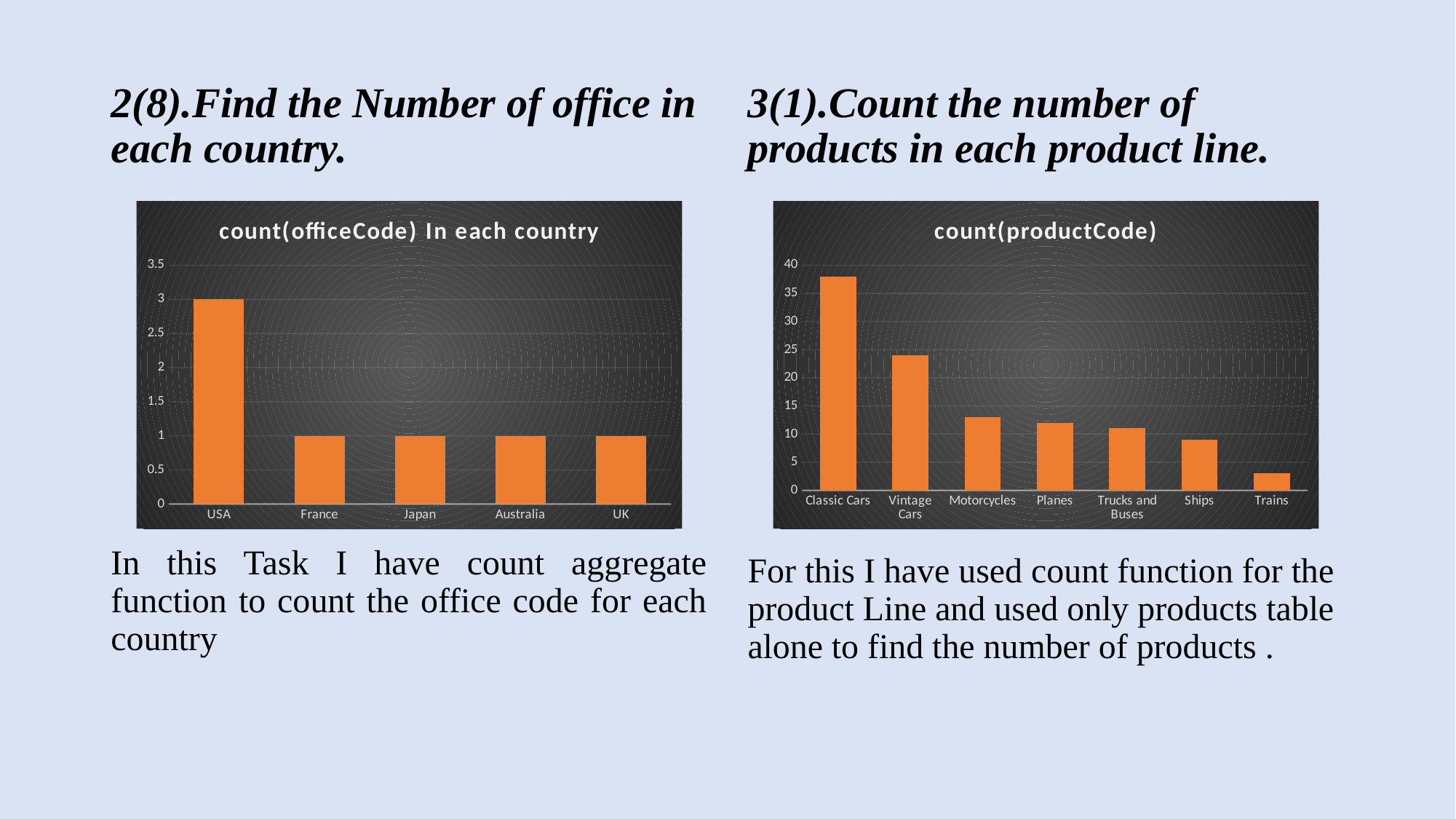

2(8).Find the Number of office in each country.

In this Task I have count aggregate function to count the office code for each country
3(1).Count the number of products in each product line.

For this I have used count function for the product Line and used only products table alone to find the number of products .

### Chart: count(officeCode) In each country

| Category | count(officeCode) |
|---|---|
| USA | 3.0 |
| France | 1.0 |
| Japan | 1.0 |
| Australia | 1.0 |
| UK | 1.0 |

### Chart:

| Category | count(productCode) |
|---|---|
| Classic Cars | 38.0 |
| Vintage Cars | 24.0 |
| Motorcycles | 13.0 |
| Planes | 12.0 |
| Trucks and Buses | 11.0 |
| Ships | 9.0 |
| Trains | 3.0 |